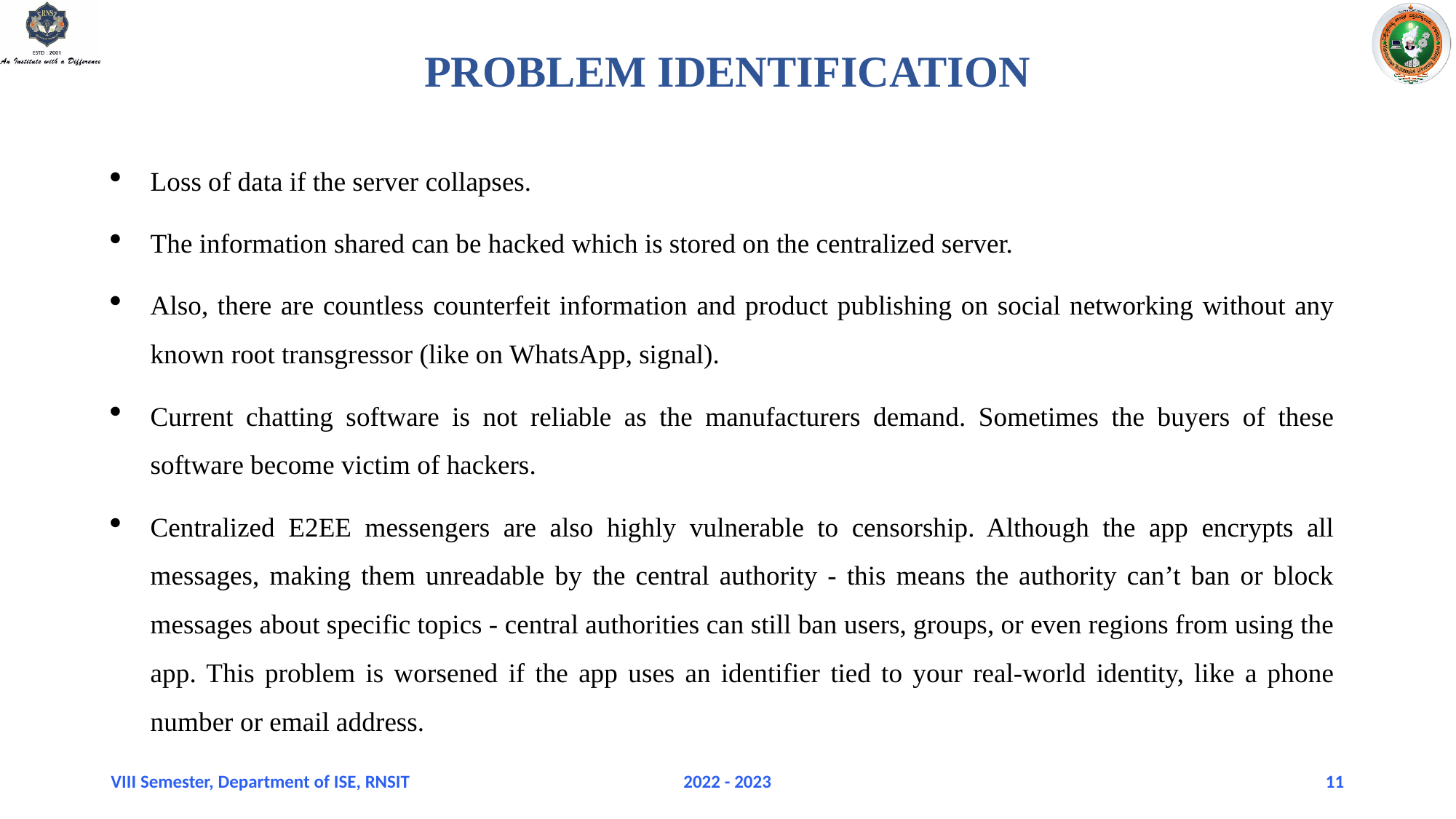

# PROBLEM IDENTIFICATION
Loss of data if the server collapses.
The information shared can be hacked which is stored on the centralized server.
Also, there are countless counterfeit information and product publishing on social networking without any known root transgressor (like on WhatsApp, signal).
Current chatting software is not reliable as the manufacturers demand. Sometimes the buyers of these software become victim of hackers.
Centralized E2EE messengers are also highly vulnerable to censorship. Although the app encrypts all messages, making them unreadable by the central authority - this means the authority can’t ban or block messages about specific topics - central authorities can still ban users, groups, or even regions from using the app. This problem is worsened if the app uses an identifier tied to your real-world identity, like a phone number or email address.
VIII Semester, Department of ISE, RNSIT
2022 - 2023
11